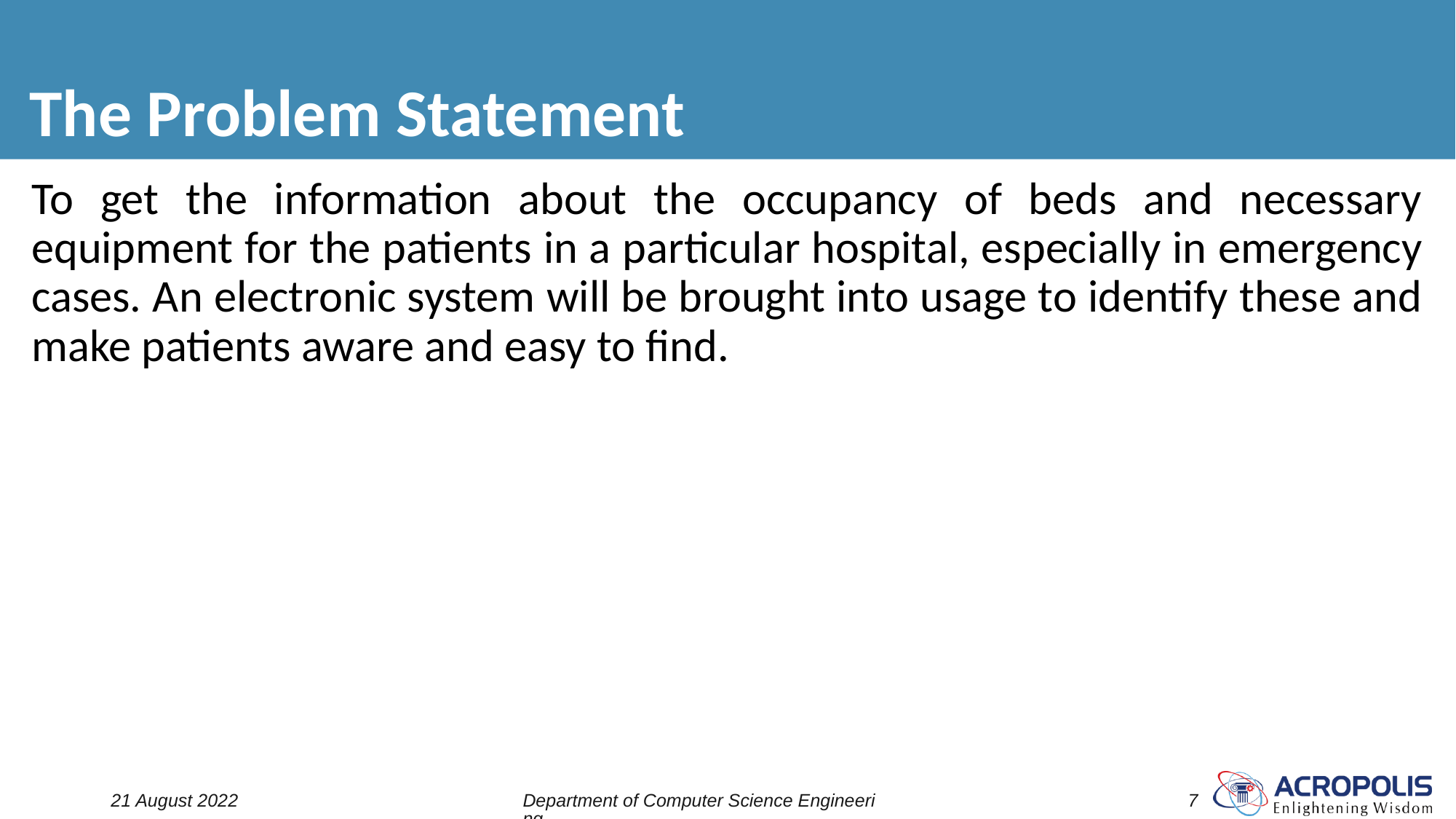

# The Problem Statement
To get the information about the occupancy of beds and necessary equipment for the patients in a particular hospital, especially in emergency cases. An electronic system will be brought into usage to identify these and make patients aware and easy to find.
21 August 2022
Department of Computer Science Engineering
7